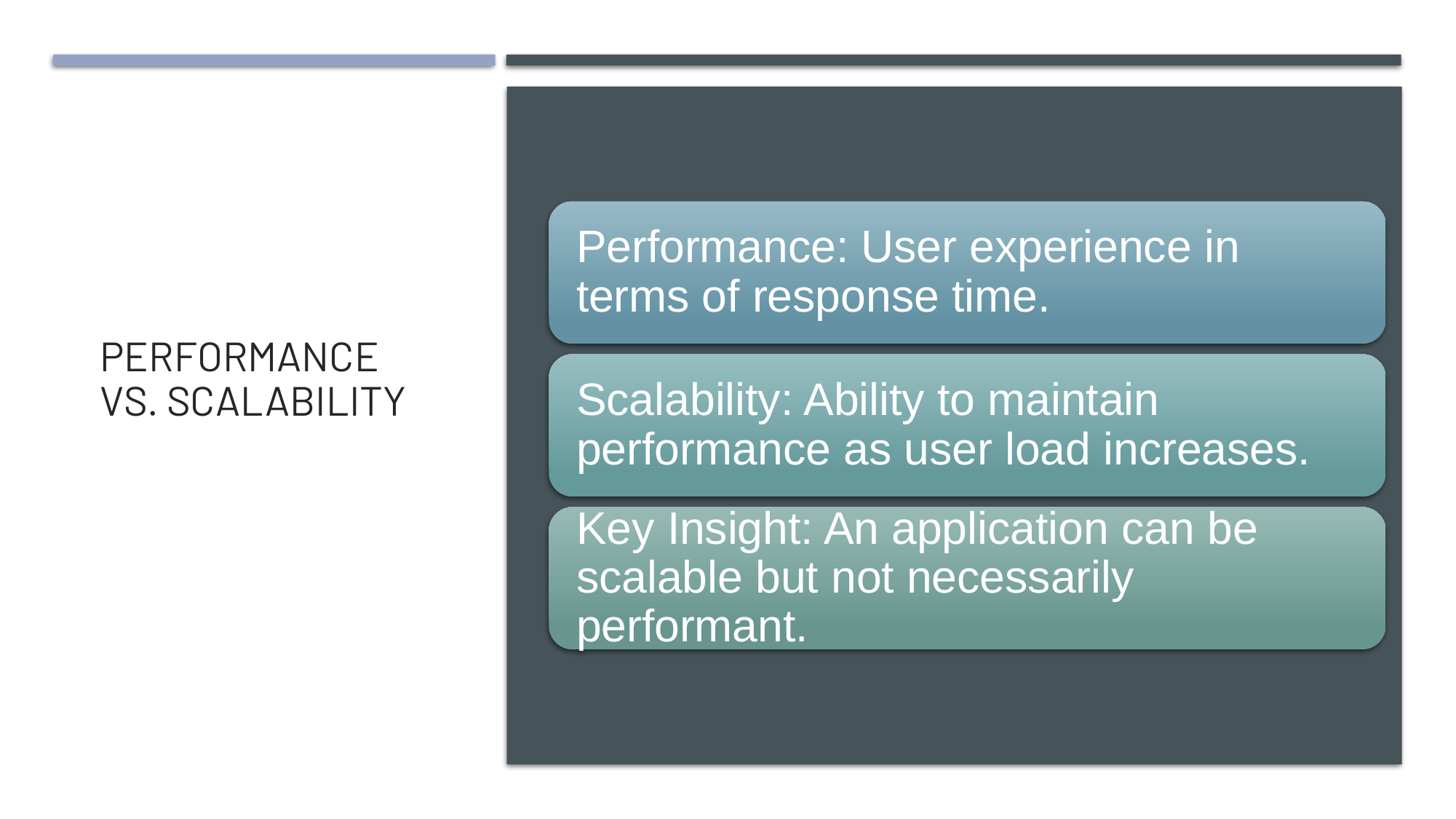

# Performance vs. Scalability
Performance: User experience in terms of response time.
Scalability: Ability to maintain performance as user load increases.
Key Insight: An application can be scalable but not necessarily performant.